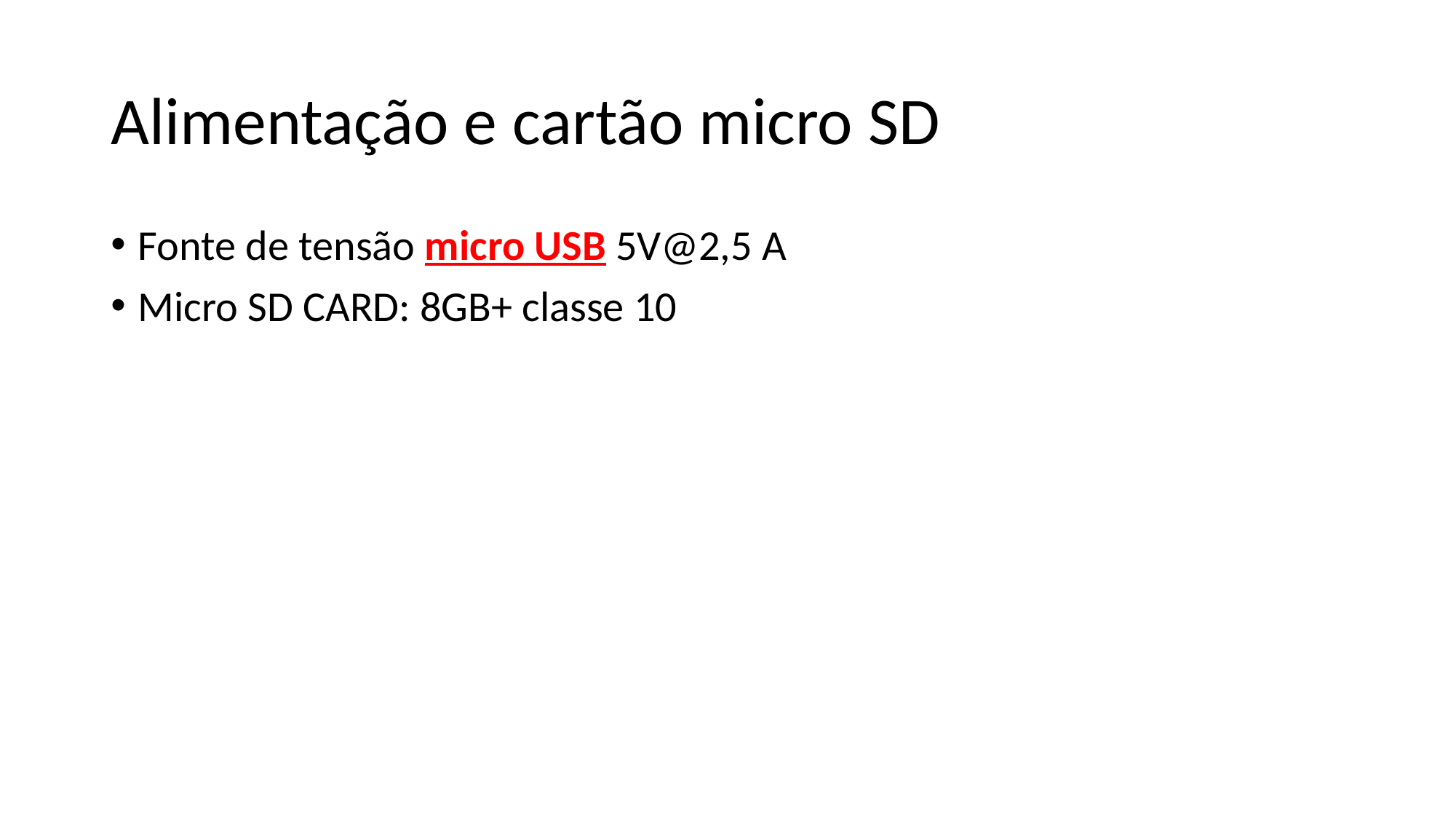

# Alimentação e cartão micro SD
Fonte de tensão micro USB 5V@2,5 A
Micro SD CARD: 8GB+ classe 10